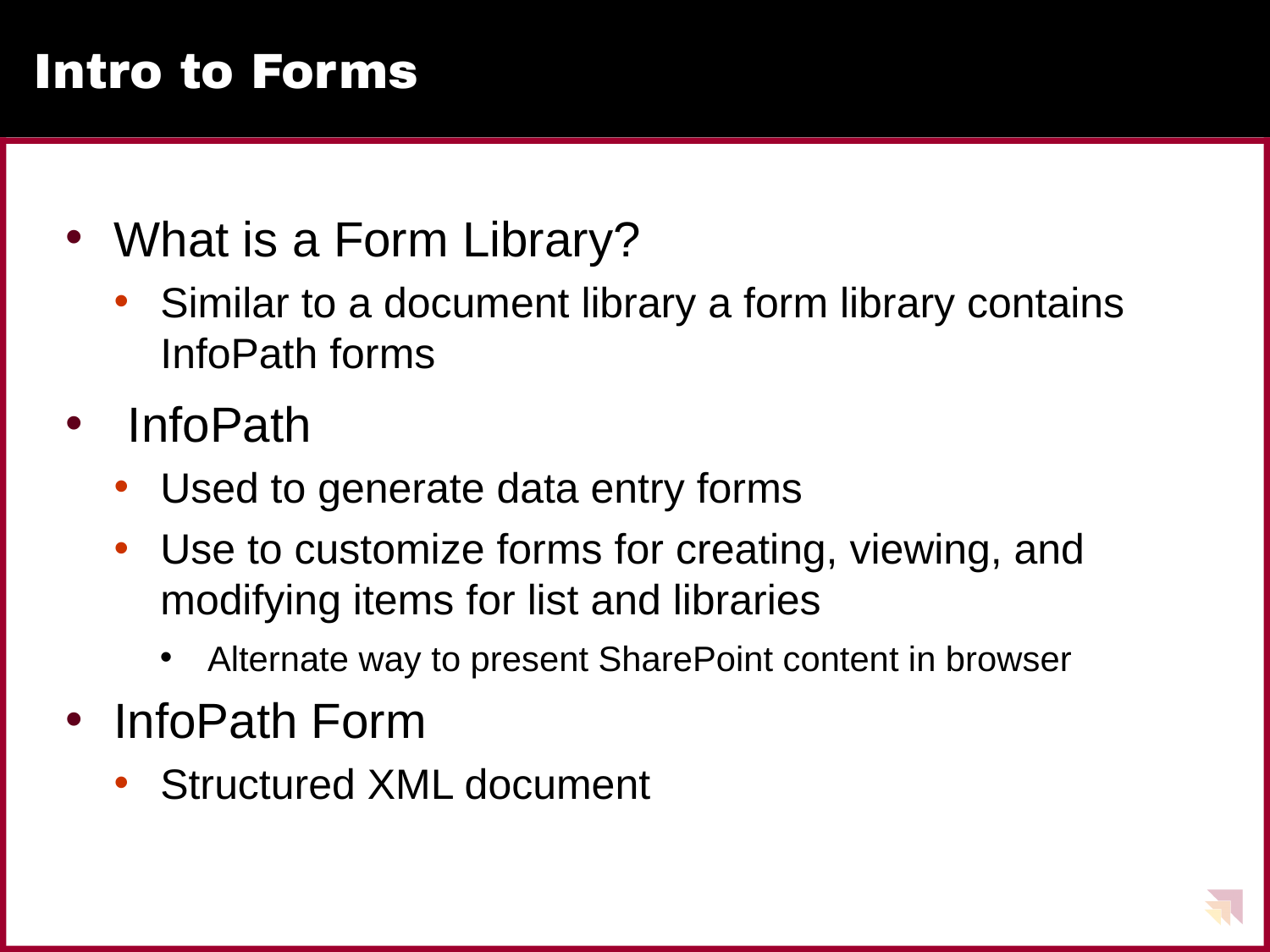

# Intro to Forms
What is a Form Library?
Similar to a document library a form library contains InfoPath forms
 InfoPath
Used to generate data entry forms
Use to customize forms for creating, viewing, and modifying items for list and libraries
Alternate way to present SharePoint content in browser
InfoPath Form
Structured XML document